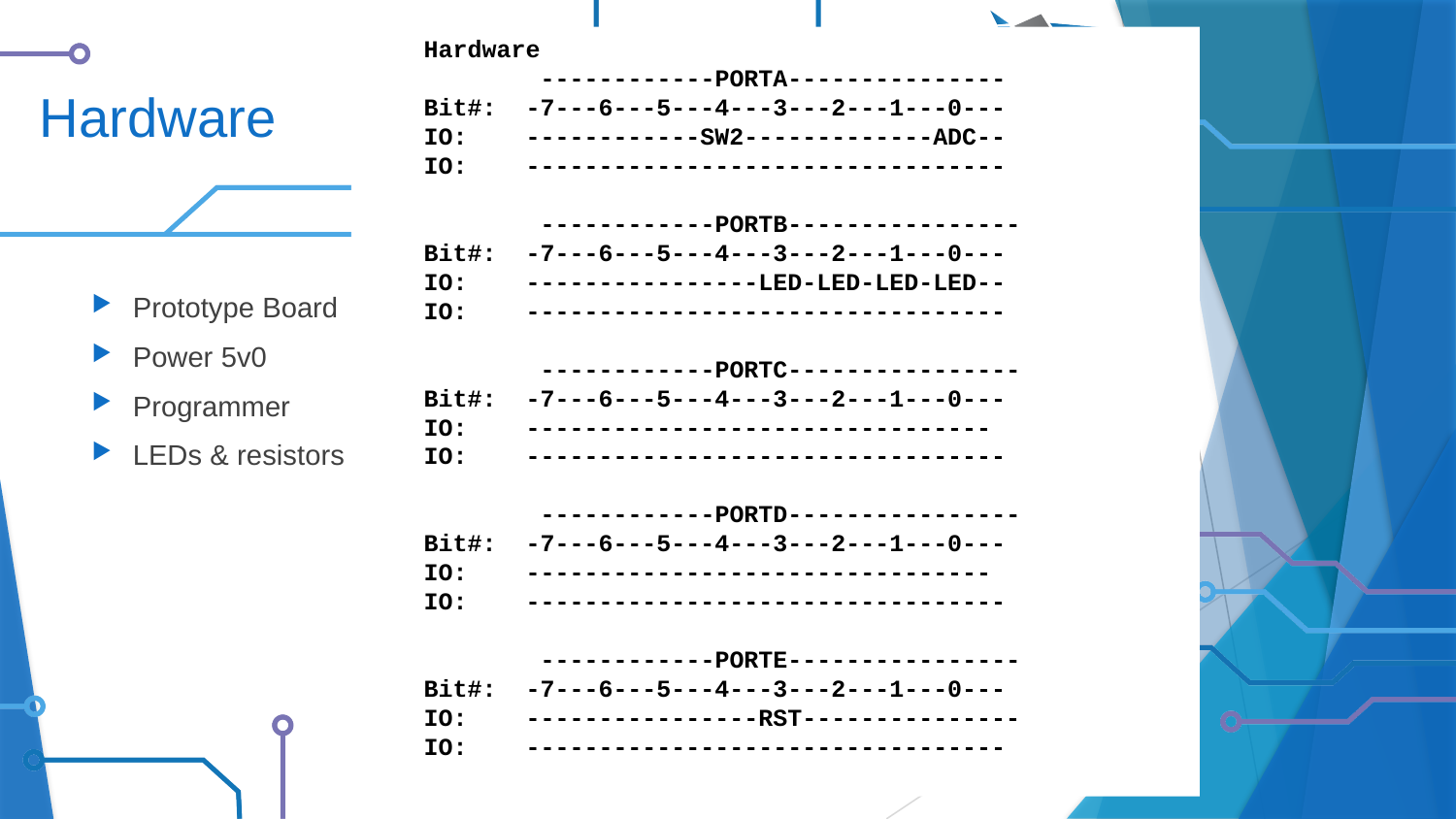

Hardware
            ------------PORTA---------------
    Bit#:  -7---6---5---4---3---2---1---0---
    IO:    ------------SW2-------------ADC--
    IO:    ---------------------------------

            ------------PORTB----------------
    Bit#:  -7---6---5---4---3---2---1---0---
    IO:    ----------------LED-LED-LED-LED--
    IO:    ---------------------------------

            ------------PORTC----------------
    Bit#:  -7---6---5---4---3---2---1---0---
    IO:    --------------------------------
    IO:    ---------------------------------

            ------------PORTD----------------
    Bit#:  -7---6---5---4---3---2---1---0---
    IO:    --------------------------------
    IO:    ---------------------------------

            ------------PORTE----------------
    Bit#:  -7---6---5---4---3---2---1---0---
    IO:    ----------------RST---------------
    IO:    ---------------------------------
# Hardware
Prototype Board
Power 5v0
Programmer
LEDs & resistors